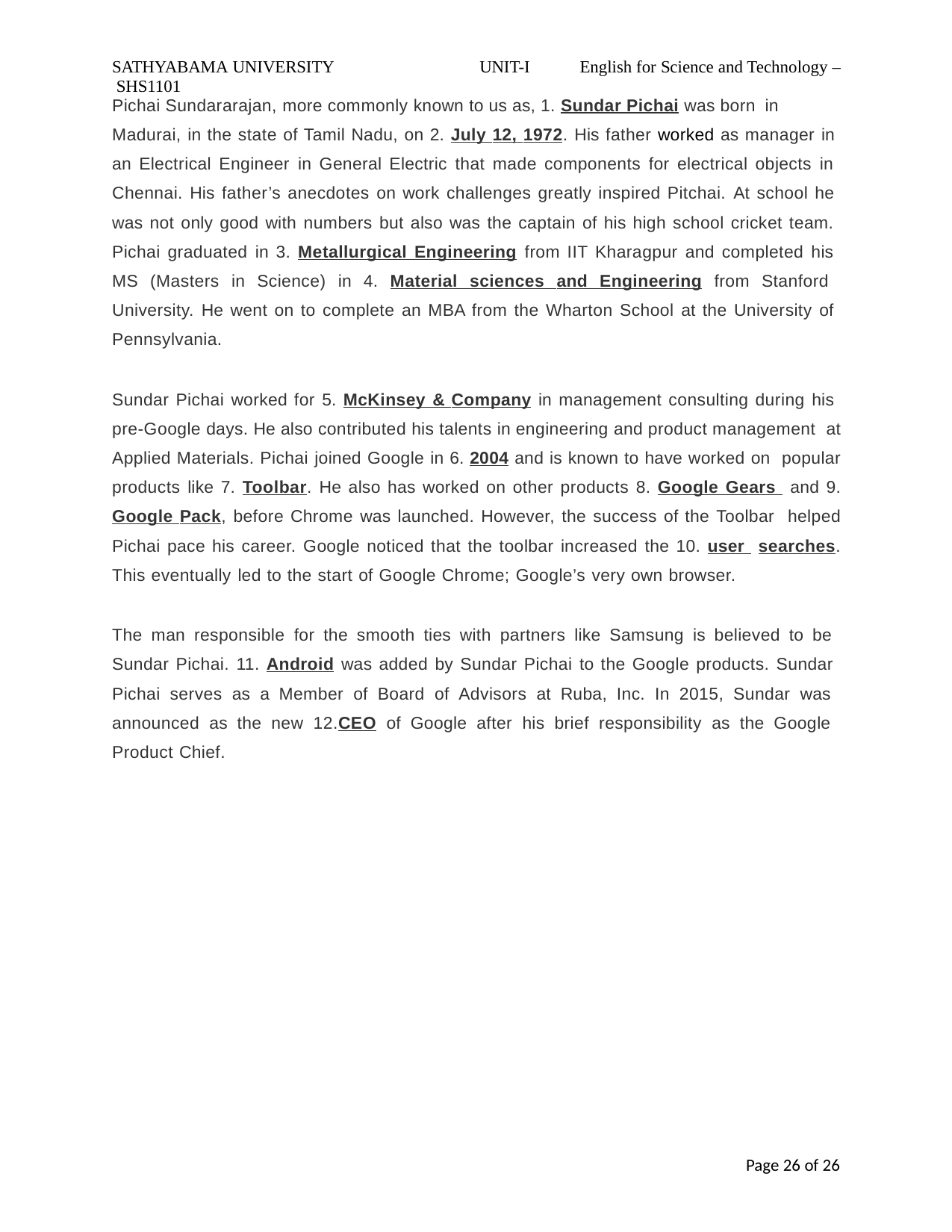

SATHYABAMA UNIVERSITY	UNIT-I	English for Science and Technology –  SHS1101
Pichai Sundararajan, more commonly known to us as, 1. Sundar Pichai was born in
Madurai, in the state of Tamil Nadu, on 2. July 12, 1972. His father worked as manager in  an Electrical Engineer in General Electric that made components for electrical objects in  Chennai. His father’s anecdotes on work challenges greatly inspired Pitchai. At school he  was not only good with numbers but also was the captain of his high school cricket team.  Pichai graduated in 3. Metallurgical Engineering from IIT Kharagpur and completed his  MS (Masters in Science) in 4. Material sciences and Engineering from Stanford  University. He went on to complete an MBA from the Wharton School at the University of  Pennsylvania.

Sundar Pichai worked for 5. McKinsey & Company in management consulting during his  pre-Google days. He also contributed his talents in engineering and product management  at Applied Materials. Pichai joined Google in 6. 2004 and is known to have worked on  popular products like 7. Toolbar. He also has worked on other products 8. Google Gears  and 9. Google Pack, before Chrome was launched. However, the success of the Toolbar  helped Pichai pace his career. Google noticed that the toolbar increased the 10. user  searches. This eventually led to the start of Google Chrome; Google’s very own browser.

The man responsible for the smooth ties with partners like Samsung is believed to be  Sundar Pichai. 11. Android was added by Sundar Pichai to the Google products. Sundar  Pichai serves as a Member of Board of Advisors at Ruba, Inc. In 2015, Sundar was  announced as the new 12.CEO of Google after his brief responsibility as the Google  Product Chief.

Page 26 of 26